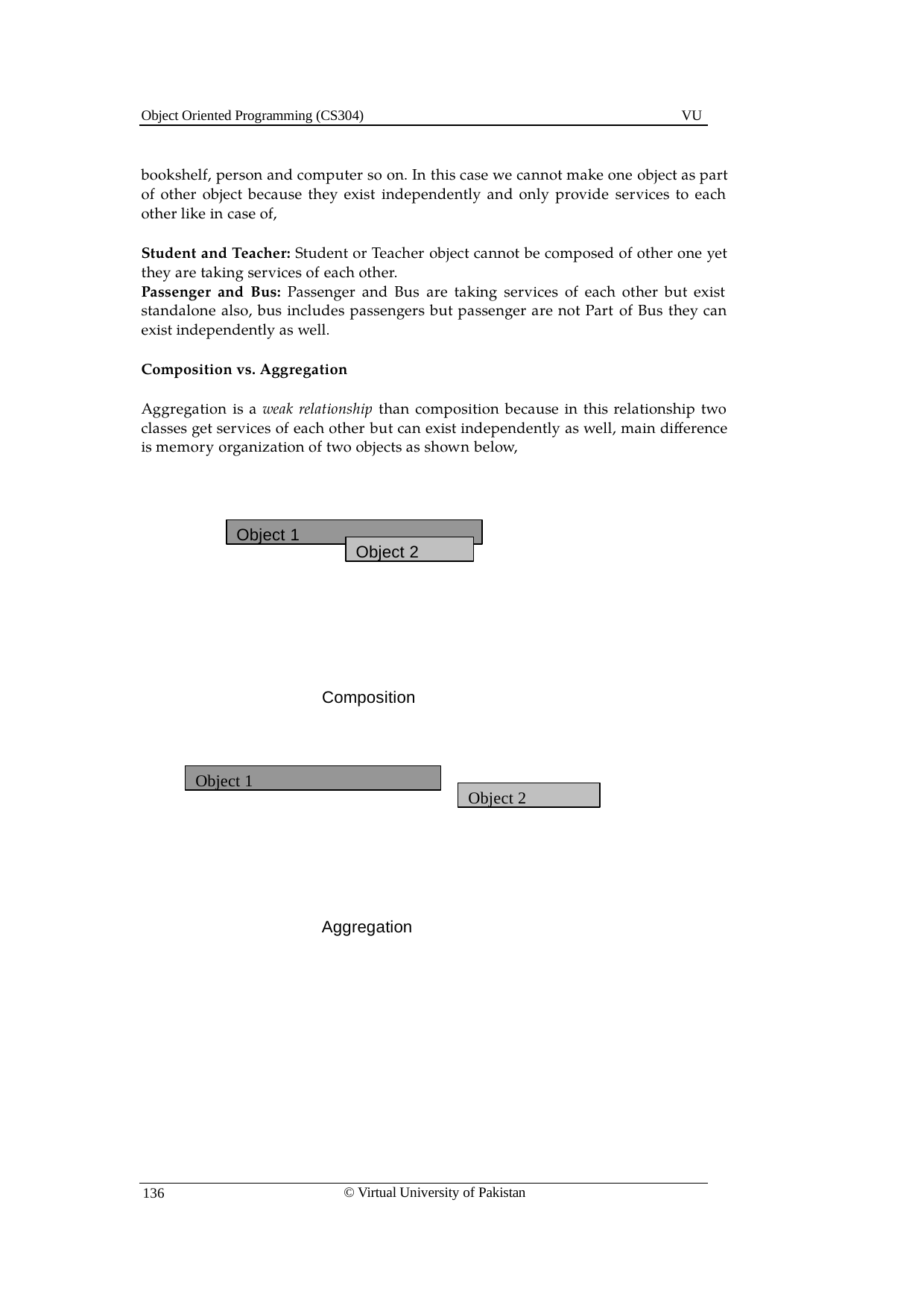

Object Oriented Programming (CS304)
VU

bookshelf, person and computer so on. In this case we cannot make one object as part  of other object because they exist independently and only provide services to each  other like in case of,

Student and Teacher: Student or Teacher object cannot be composed of other one yet  they are taking services of each other.
Passenger and Bus: Passenger and Bus are taking services of each other but exist  standalone also, bus includes passengers but passenger are not Part of Bus they can  exist independently as well.

Composition vs. Aggregation

Aggregation is a weak relationship than composition because in this relationship two  classes get services of each other but can exist independently as well, main difference  is memory organization of two objects as shown below,
Object 1
Object 2
Composition
Object 1
Object 2
Aggregation
© Virtual University of Pakistan

136